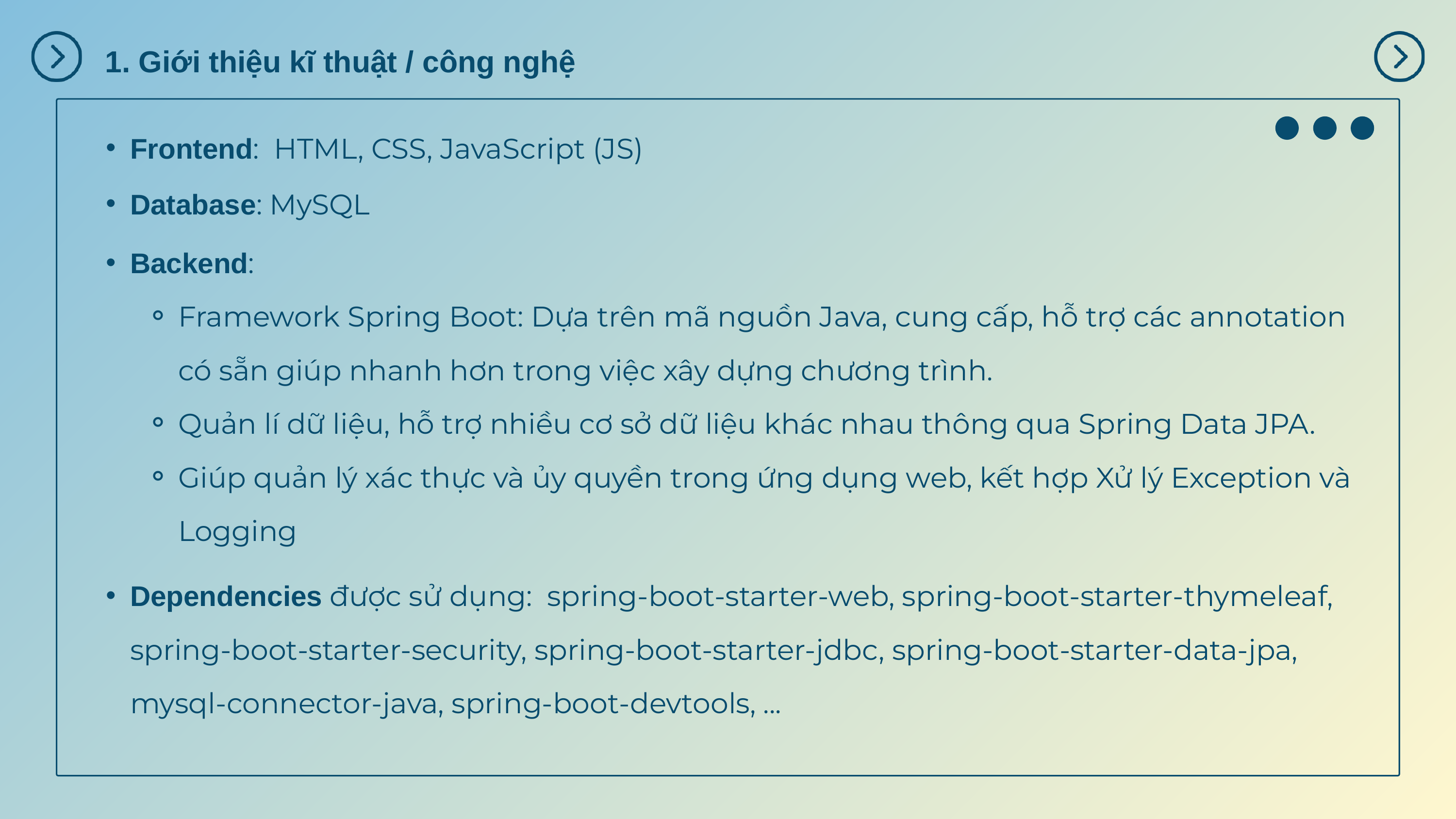

1. Giới thiệu kĩ thuật / công nghệ

Frontend:  HTML, CSS, JavaScript (JS)
Database: MySQL
Backend:
Framework Spring Boot: Dựa trên mã nguồn Java, cung cấp, hỗ trợ các annotation có sẵn giúp nhanh hơn trong việc xây dựng chương trình.
Quản lí dữ liệu, hỗ trợ nhiều cơ sở dữ liệu khác nhau thông qua Spring Data JPA.
Giúp quản lý xác thực và ủy quyền trong ứng dụng web, kết hợp Xử lý Exception và Logging
Dependencies được sử dụng:  spring-boot-starter-web, spring-boot-starter-thymeleaf, spring-boot-starter-security, spring-boot-starter-jdbc, spring-boot-starter-data-jpa, mysql-connector-java, spring-boot-devtools, ...